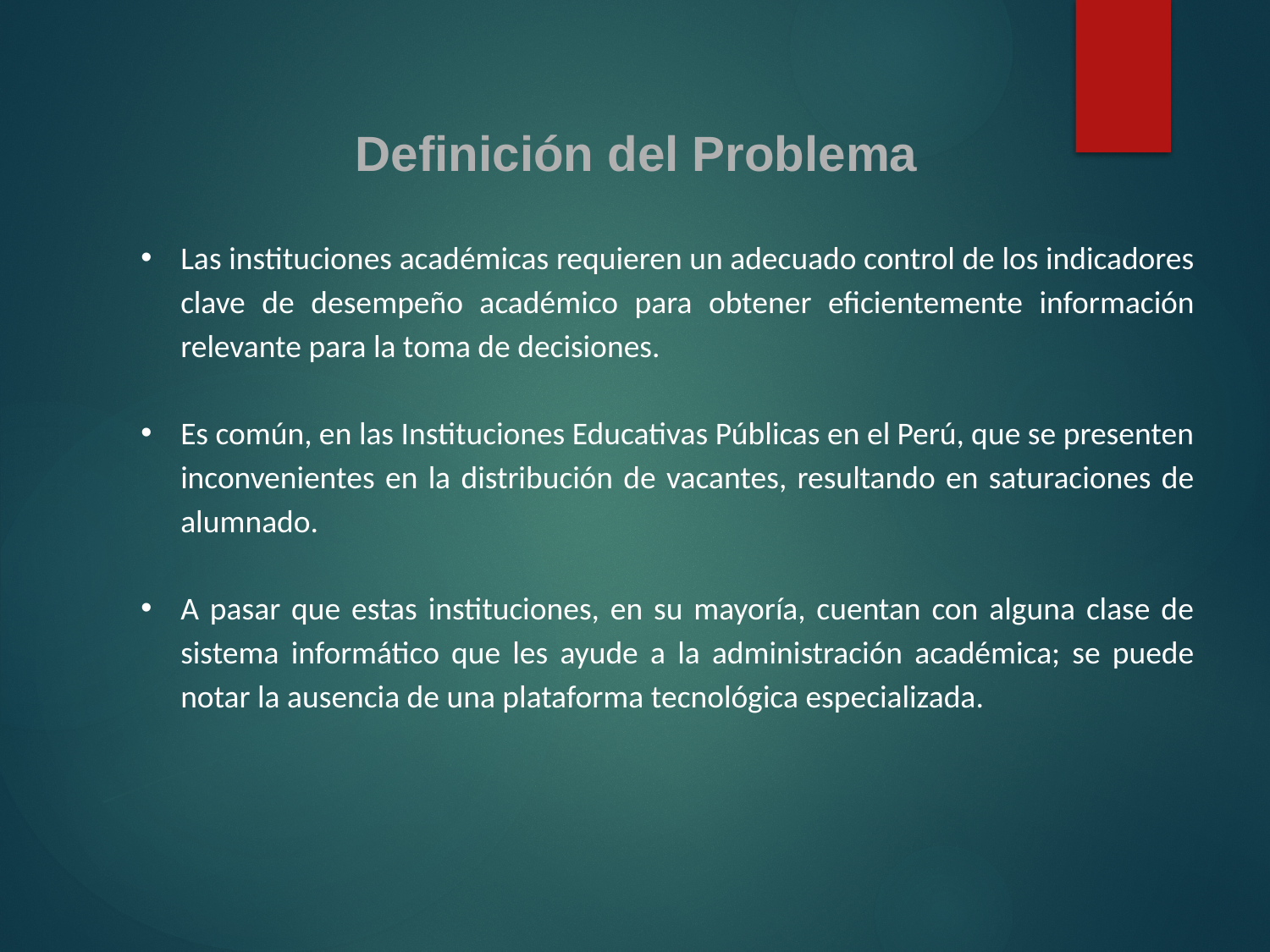

# Definición del Problema
Las instituciones académicas requieren un adecuado control de los indicadores clave de desempeño académico para obtener eficientemente información relevante para la toma de decisiones.

Es común, en las Instituciones Educativas Públicas en el Perú, que se presenten inconvenientes en la distribución de vacantes, resultando en saturaciones de alumnado.

A pasar que estas instituciones, en su mayoría, cuentan con alguna clase de sistema informático que les ayude a la administración académica; se puede notar la ausencia de una plataforma tecnológica especializada.